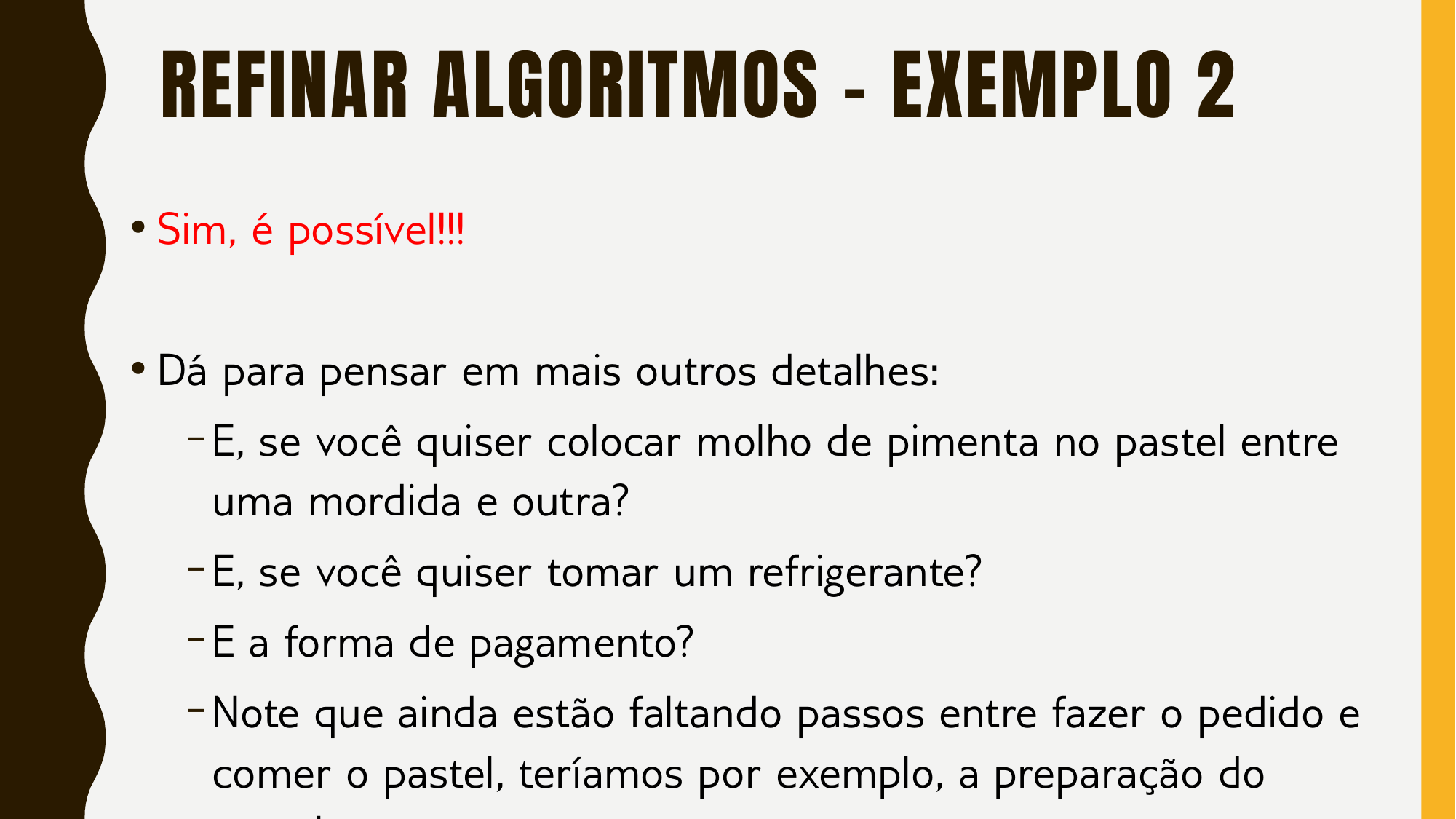

# Refinar algoritmos – Exemplo 2
Sim, é possível!!!

Dá para pensar em mais outros detalhes:
E, se você quiser colocar molho de pimenta no pastel entre uma mordida e outra?
E, se você quiser tomar um refrigerante?
E a forma de pagamento?
Note que ainda estão faltando passos entre fazer o pedido e comer o pastel, teríamos por exemplo, a preparação do pastel.